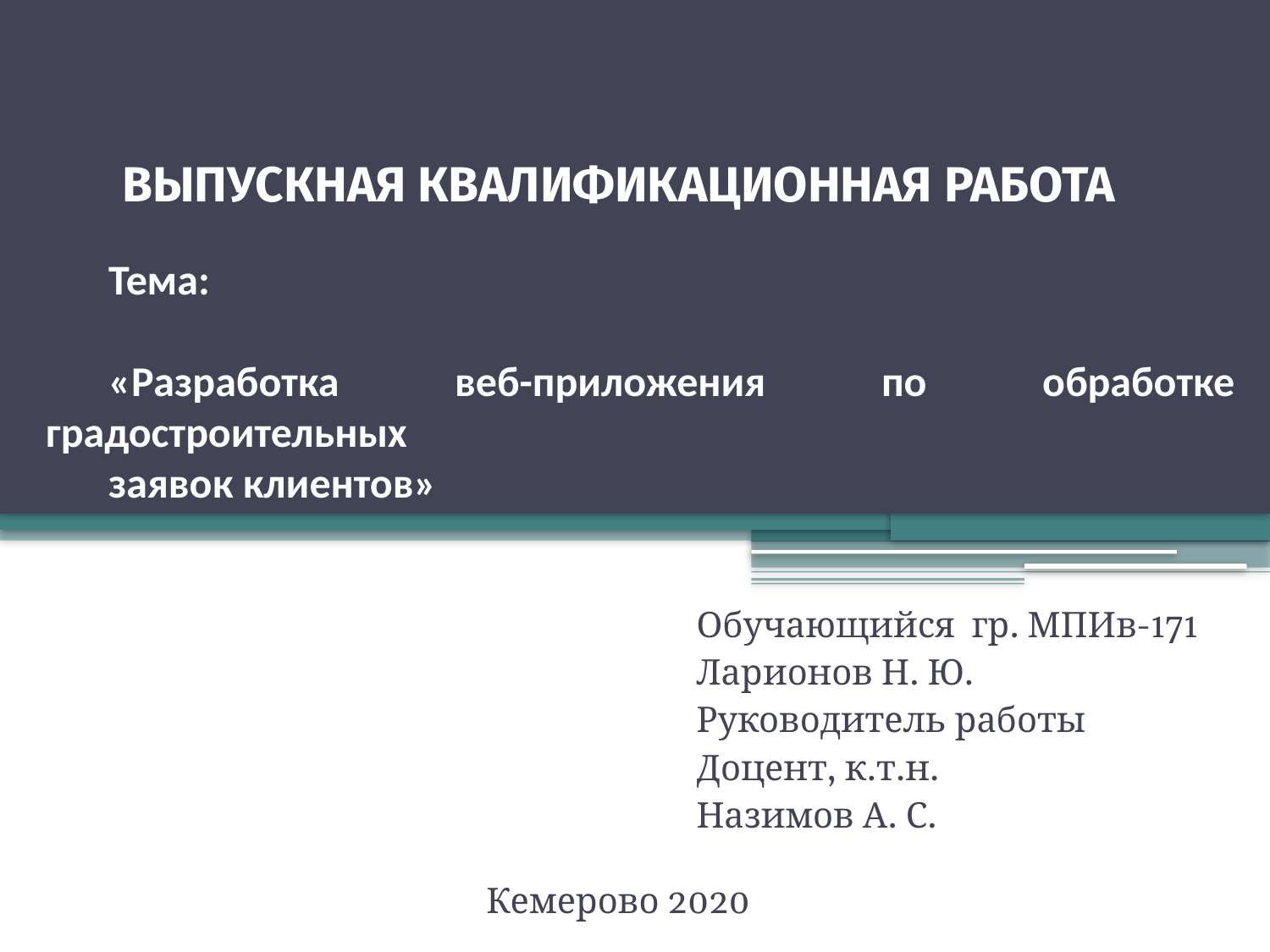

# ВЫПУСКНАЯ КВАЛИФИКАЦИОННАЯ РАБОТА
Тема:

«Разработка веб-приложения по обработке градостроительных
заявок клиентов»
Обучающийся  гр. МПИв-171
Ларионов Н. Ю.
Руководитель работы
Доцент, к.т.н.
Назимов А. С.
Кемерово 2020